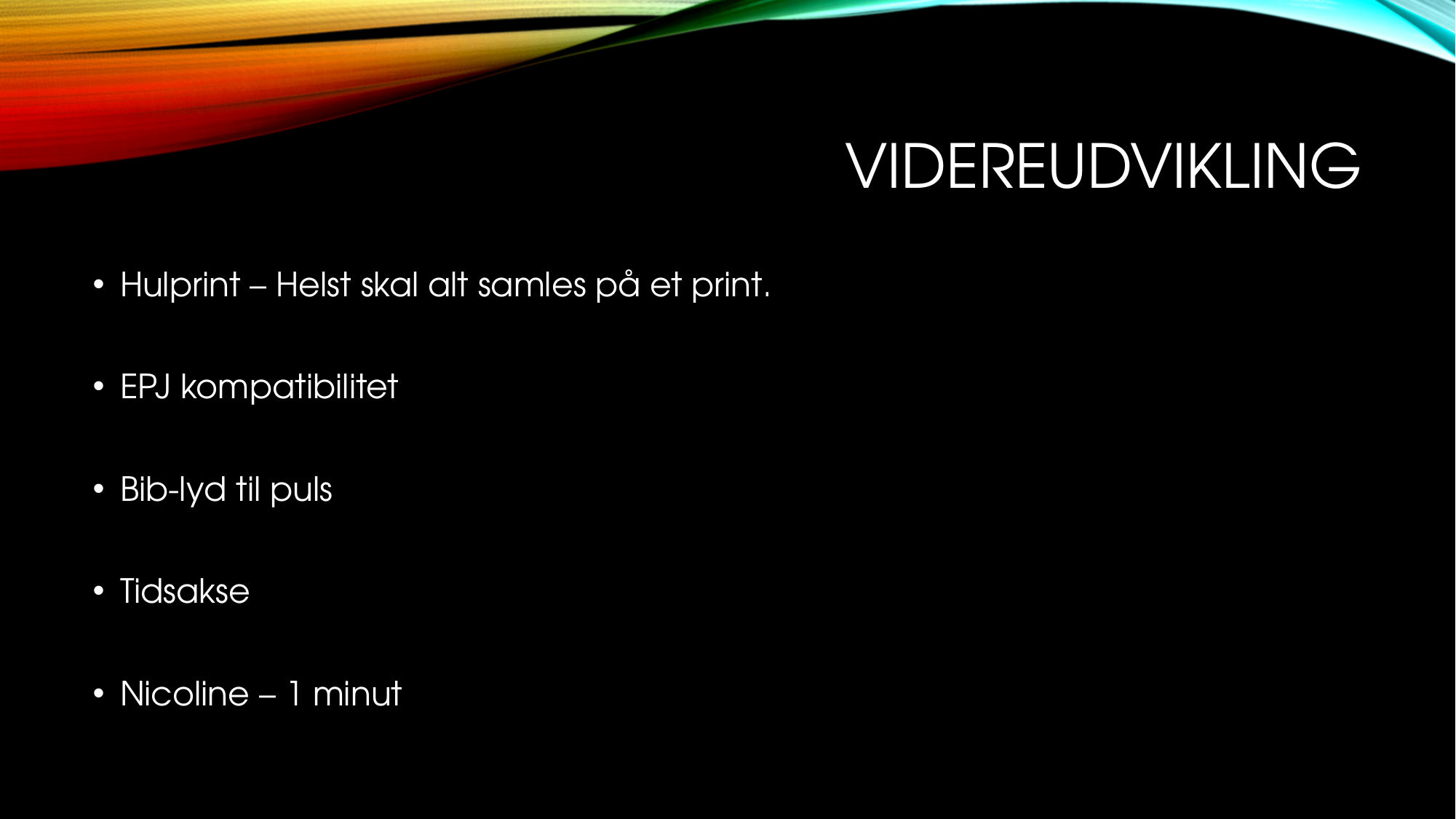

# videreudvikling
Hulprint – Helst skal alt samles på et print.

EPJ kompatibilitet

Bib-lyd til puls

Tidsakse

Nicoline – 1 minut